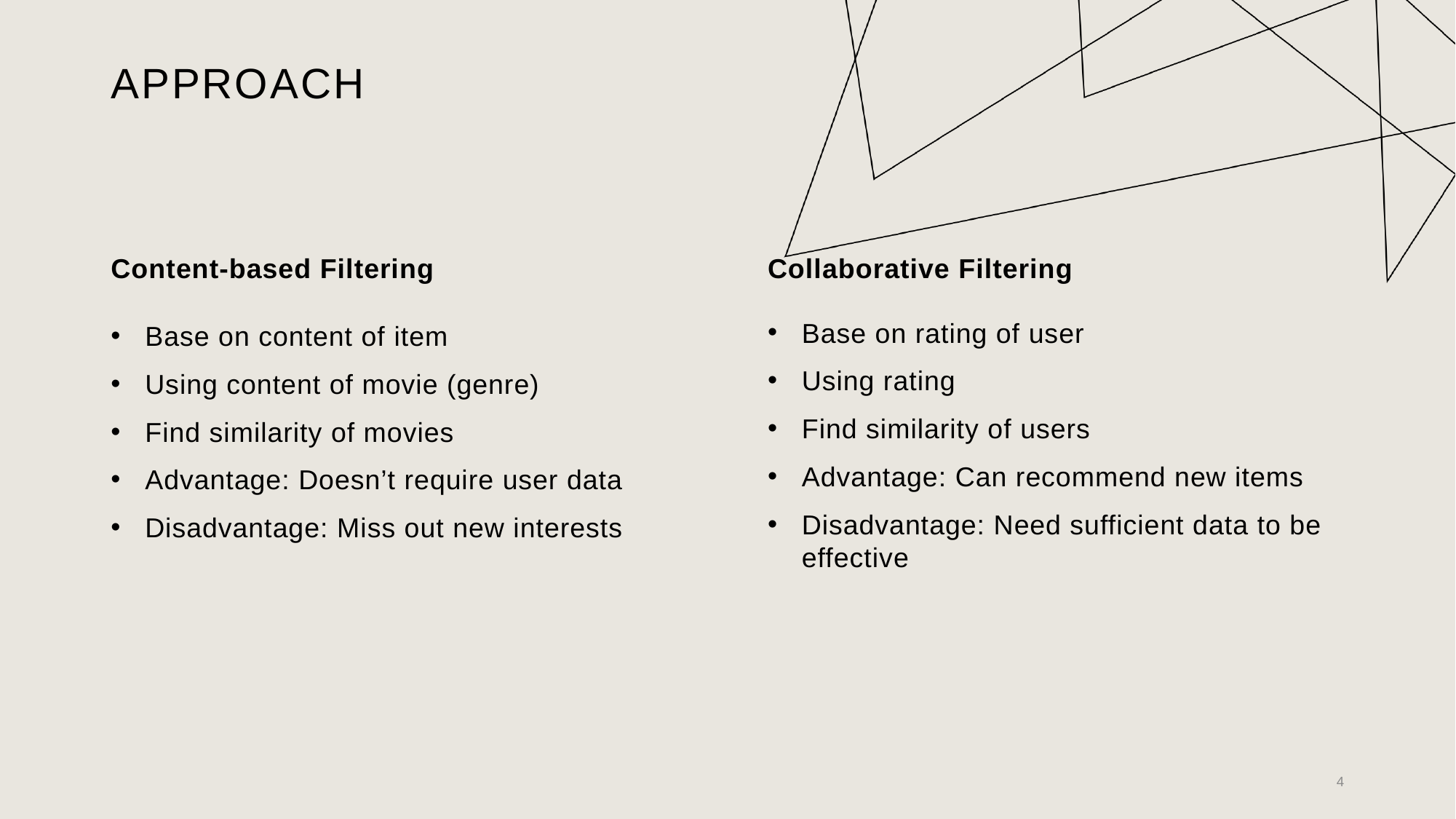

# Approach
Content-based Filtering
Collaborative Filtering
Base on content of item
Using content of movie (genre)
Find similarity of movies
Advantage: Doesn’t require user data
Disadvantage: Miss out new interests
Base on rating of user
Using rating
Find similarity of users
Advantage: Can recommend new items
Disadvantage: Need sufficient data to be effective
4